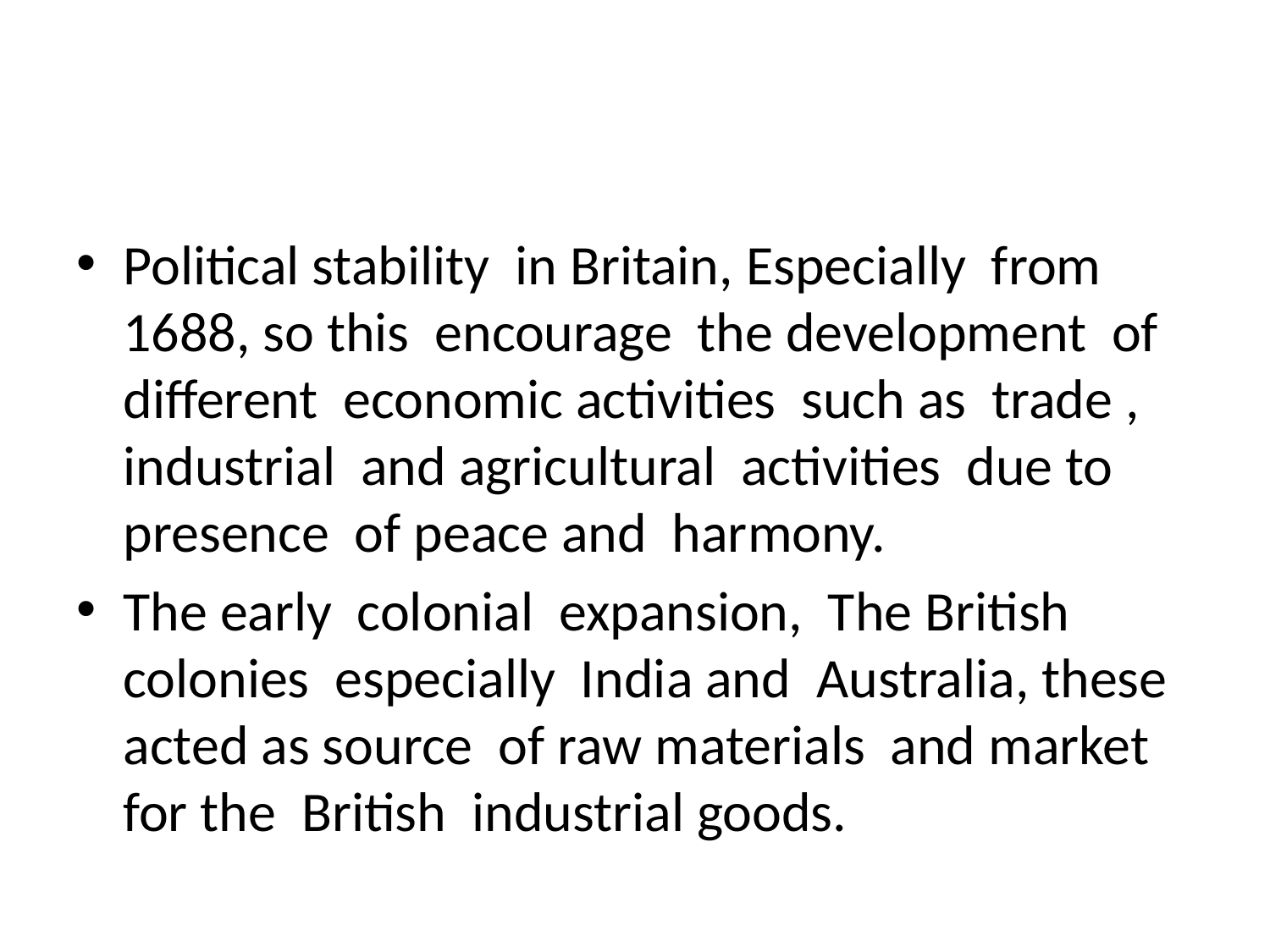

#
Political stability  in Britain, Especially  from  1688, so this  encourage  the development  of different  economic activities  such as  trade , industrial  and agricultural  activities  due to presence  of peace and  harmony.
The early  colonial  expansion,  The British  colonies  especially  India and  Australia, these acted as source  of raw materials  and market  for the  British  industrial goods.